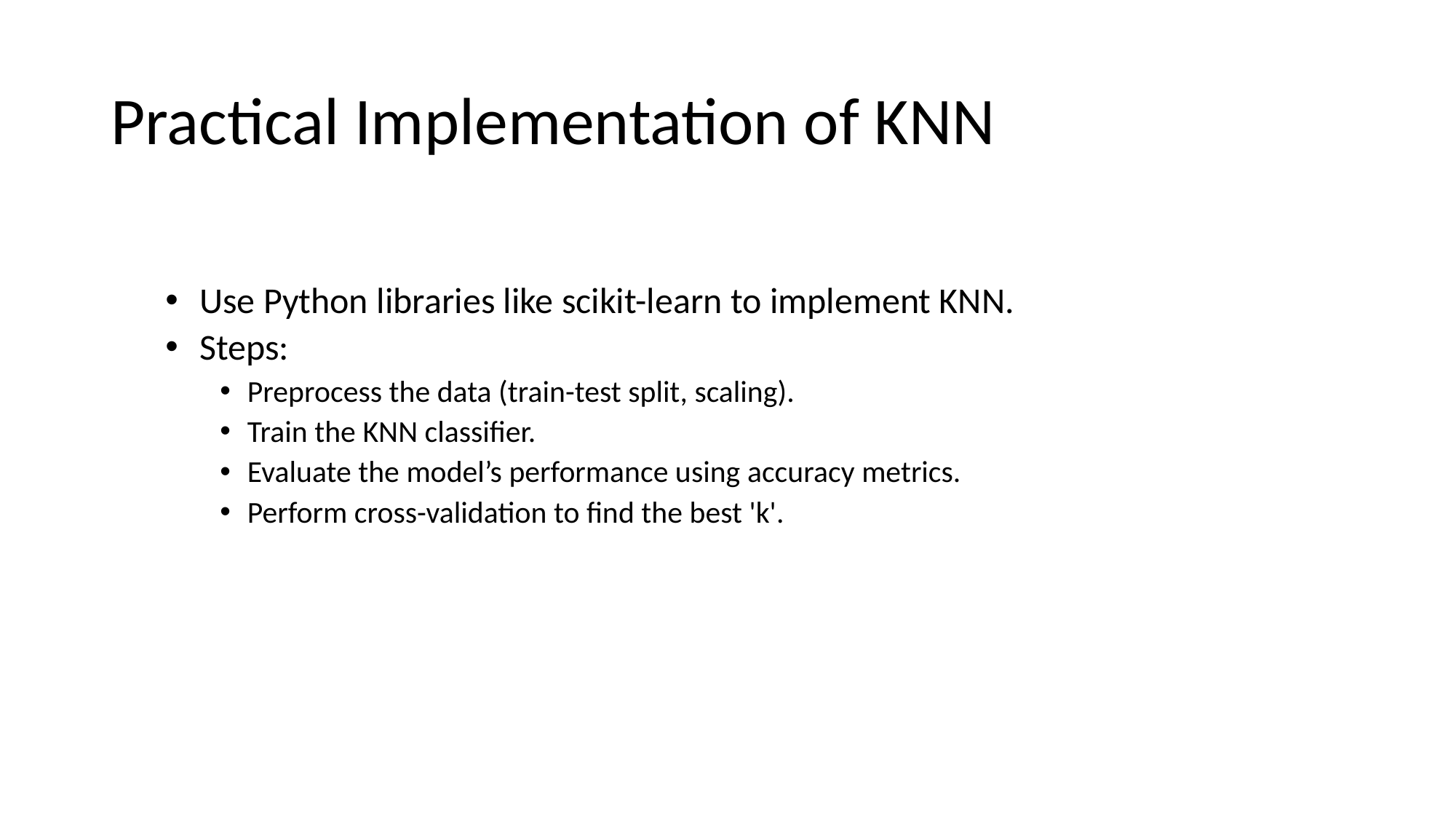

# Practical Implementation of KNN

Use Python libraries like scikit-learn to implement KNN.
Steps:
Preprocess the data (train-test split, scaling).
Train the KNN classifier.
Evaluate the model’s performance using accuracy metrics.
Perform cross-validation to find the best 'k'.